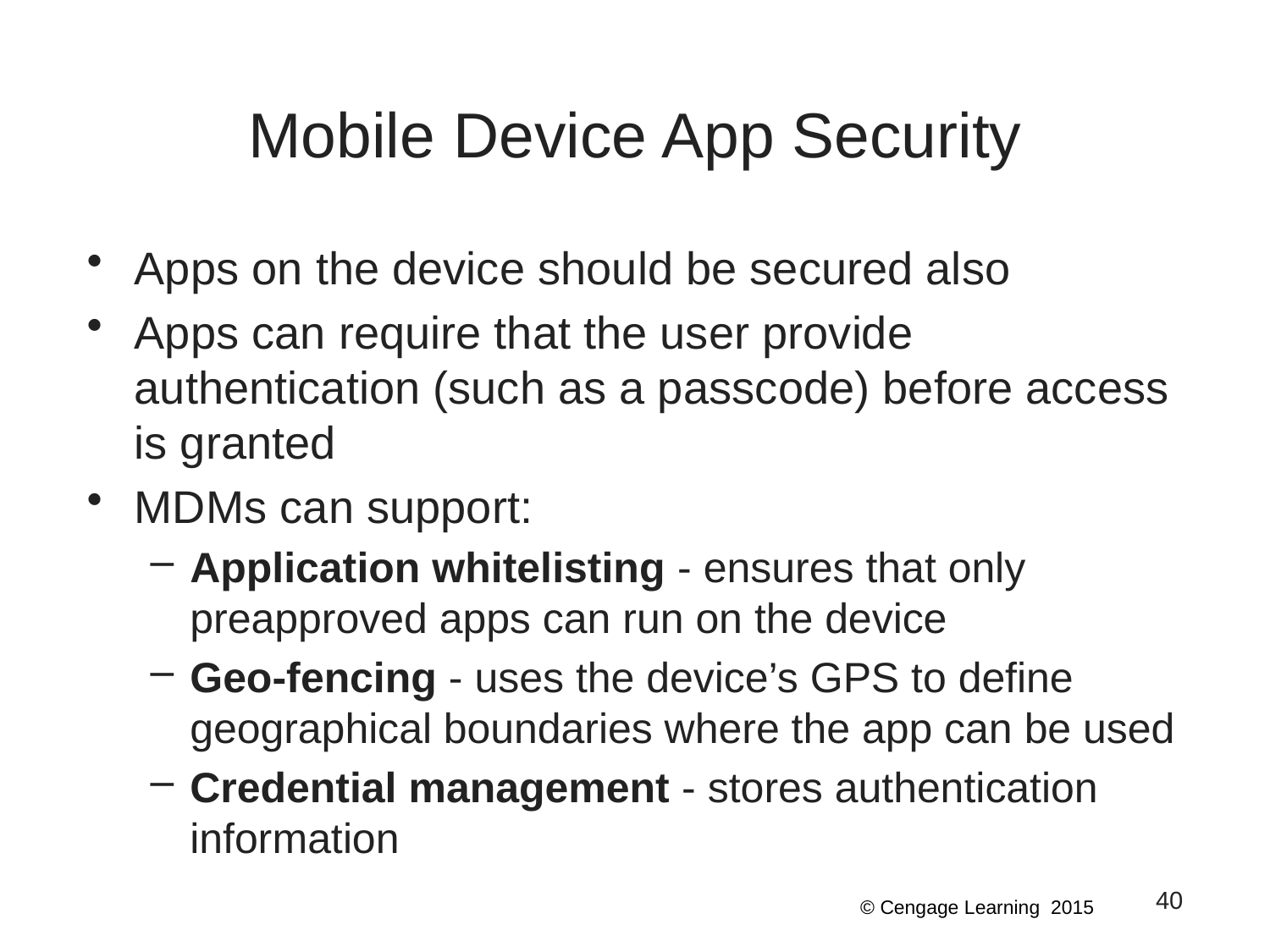

# Mobile Device App Security
Apps on the device should be secured also
Apps can require that the user provide authentication (such as a passcode) before access is granted
MDMs can support:
Application whitelisting - ensures that only preapproved apps can run on the device
Geo-fencing - uses the device’s GPS to define geographical boundaries where the app can be used
Credential management - stores authentication information

40